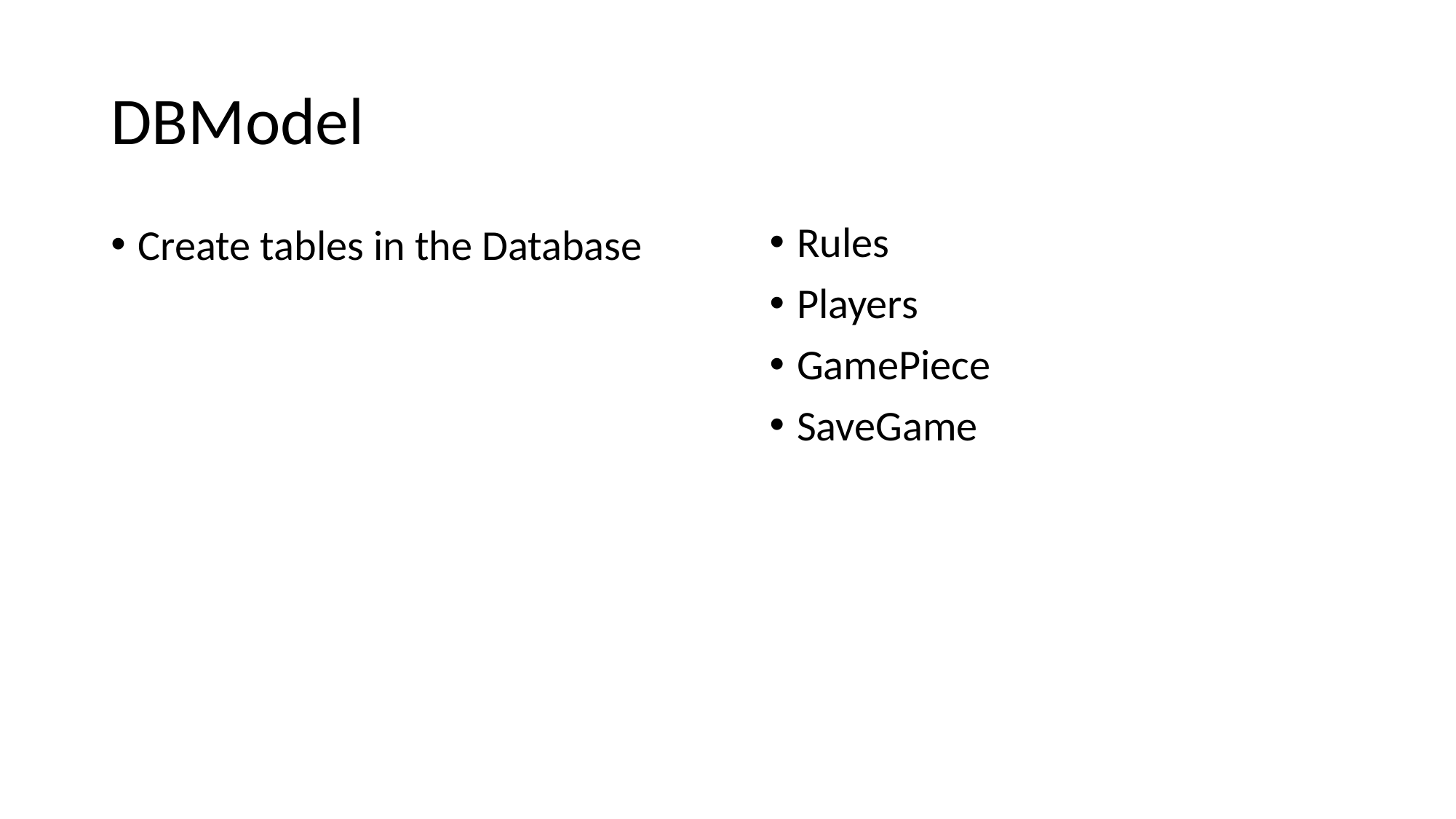

# DBModel
Rules
Players
GamePiece
SaveGame

Create tables in the Database